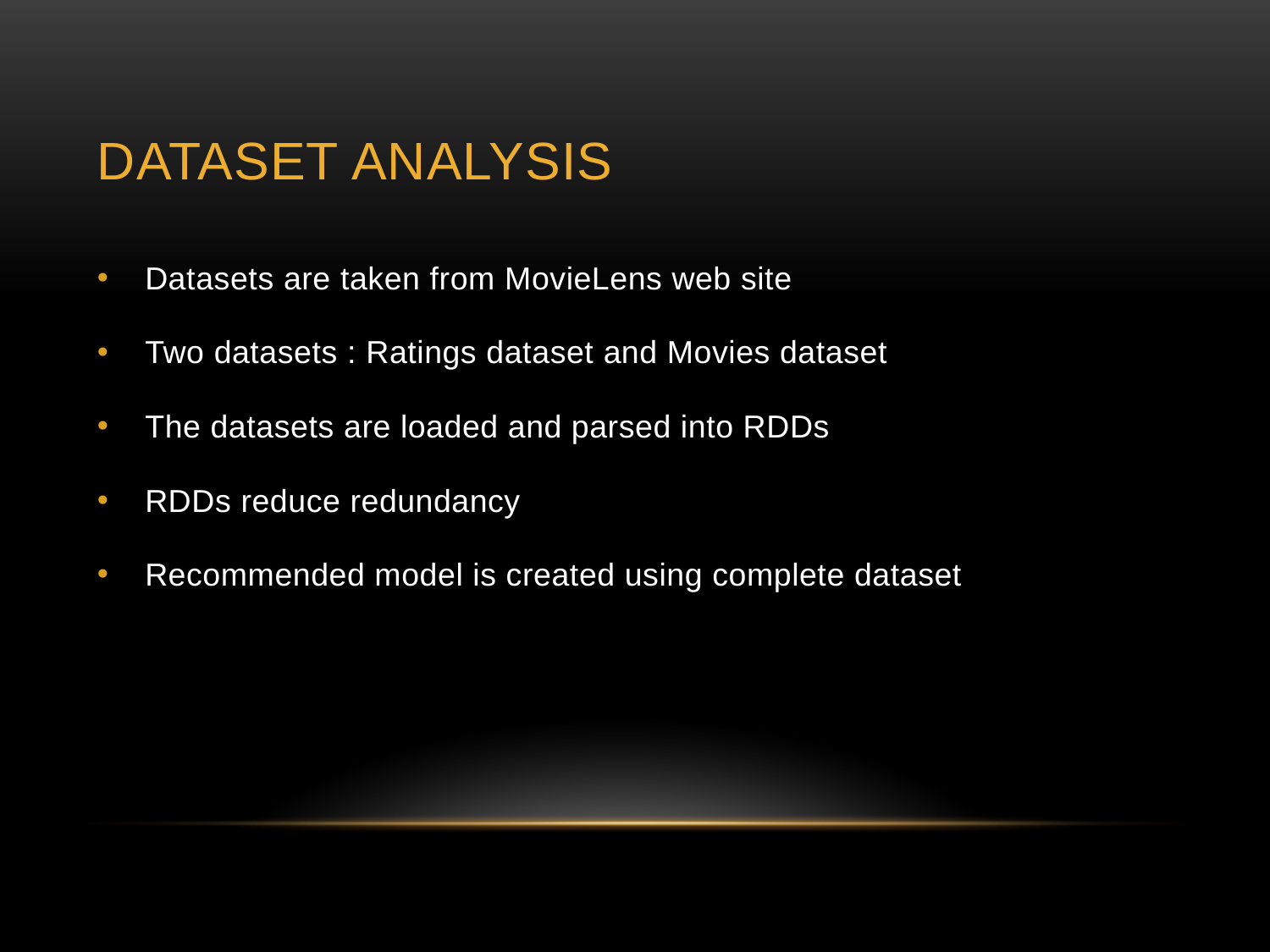

# DATASET ANALYSIS
Datasets are taken from MovieLens web site
Two datasets : Ratings dataset and Movies dataset
The datasets are loaded and parsed into RDDs
RDDs reduce redundancy
Recommended model is created using complete dataset